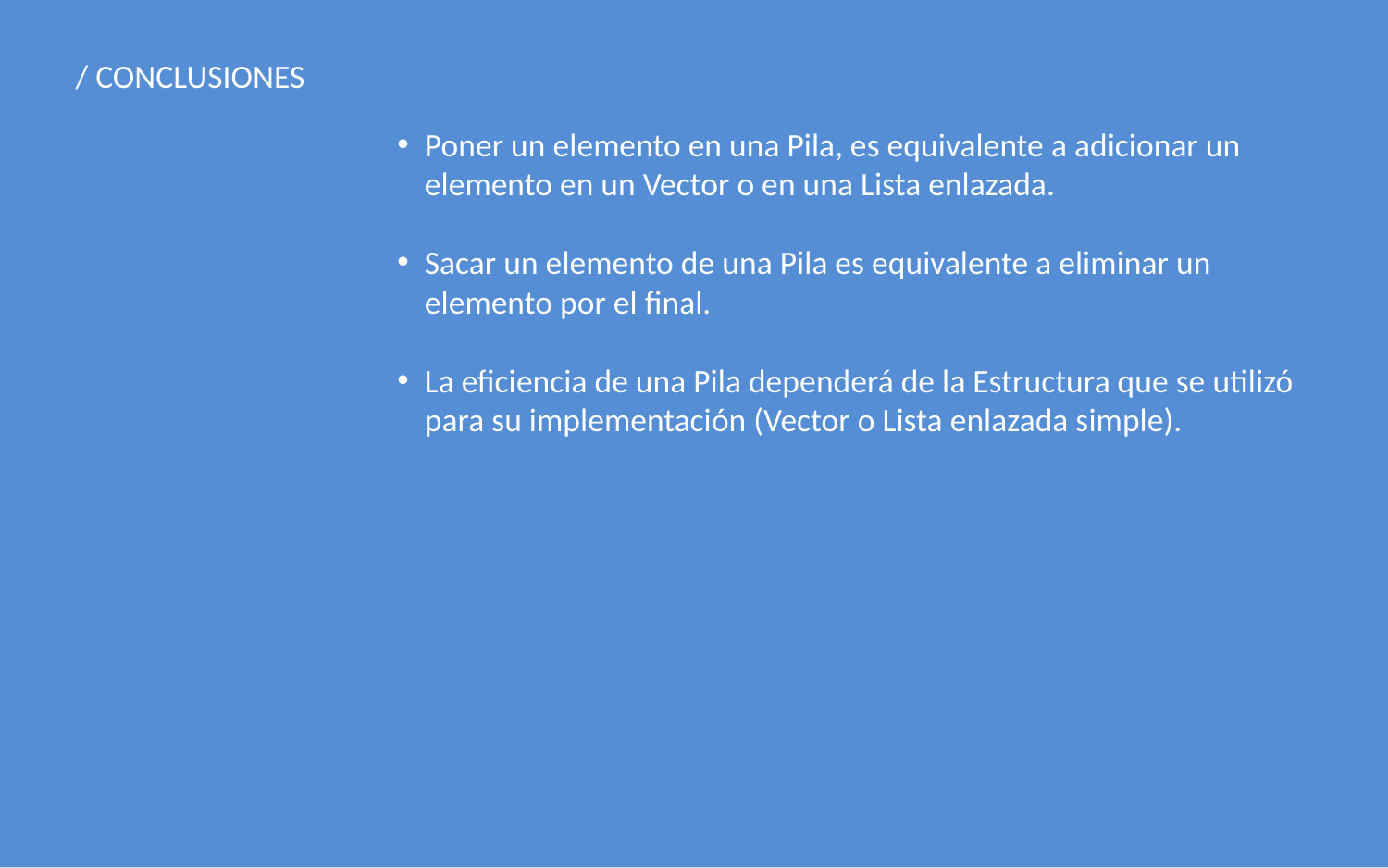

/ CONCLUSIONES
Poner un elemento en una Pila, es equivalente a adicionar un elemento en un Vector o en una Lista enlazada.

Sacar un elemento de una Pila es equivalente a eliminar un elemento por el final.

La eficiencia de una Pila dependerá de la Estructura que se utilizó para su implementación (Vector o Lista enlazada simple).